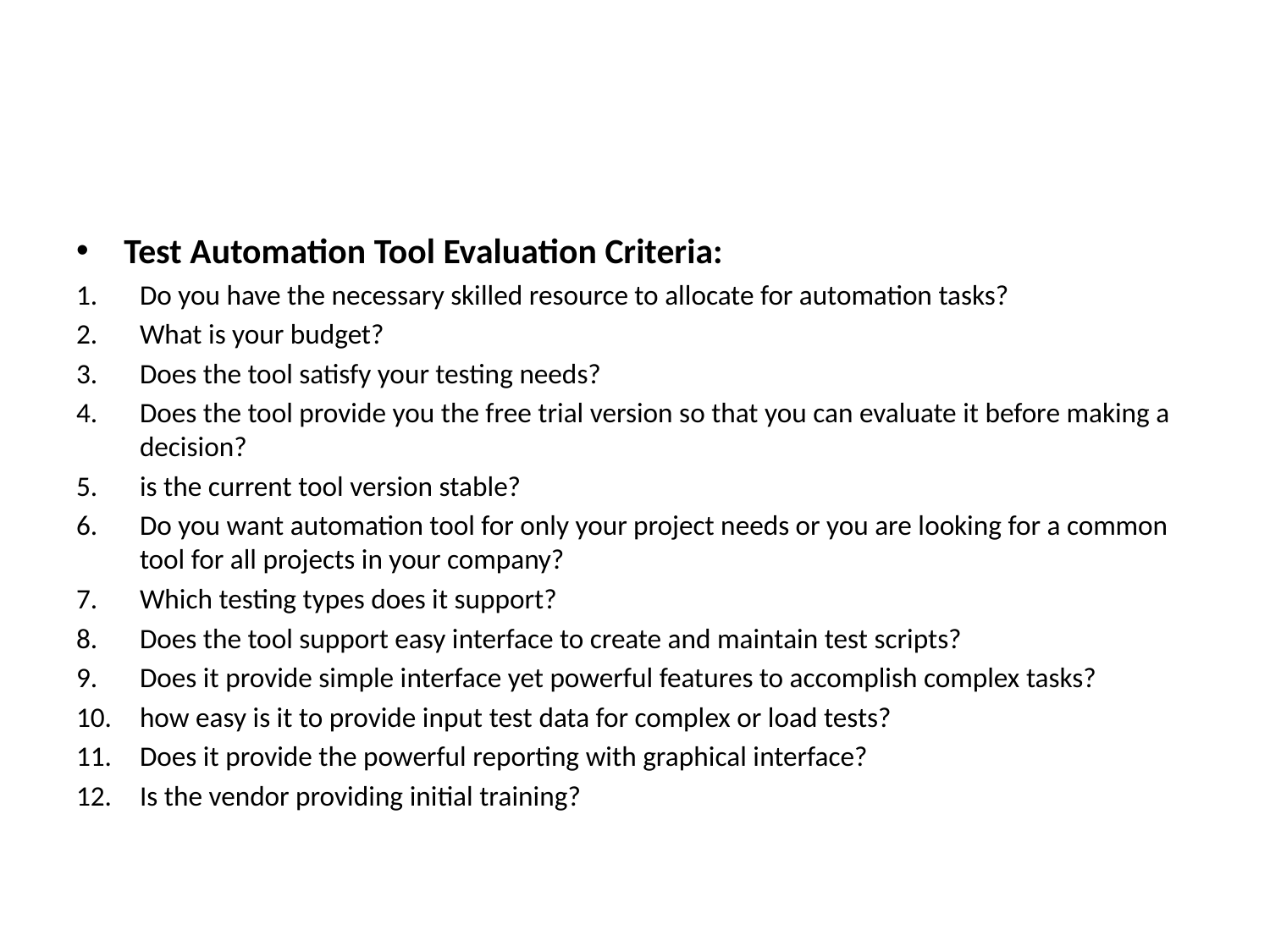

#
Test Automation Tool Evaluation Criteria:
Do you have the necessary skilled resource to allocate for automation tasks?
What is your budget?
Does the tool satisfy your testing needs?
Does the tool provide you the free trial version so that you can evaluate it before making a decision?
is the current tool version stable?
Do you want automation tool for only your project needs or you are looking for a common tool for all projects in your company?
Which testing types does it support?
Does the tool support easy interface to create and maintain test scripts?
Does it provide simple interface yet powerful features to accomplish complex tasks?
how easy is it to provide input test data for complex or load tests?
Does it provide the powerful reporting with graphical interface?
Is the vendor providing initial training?